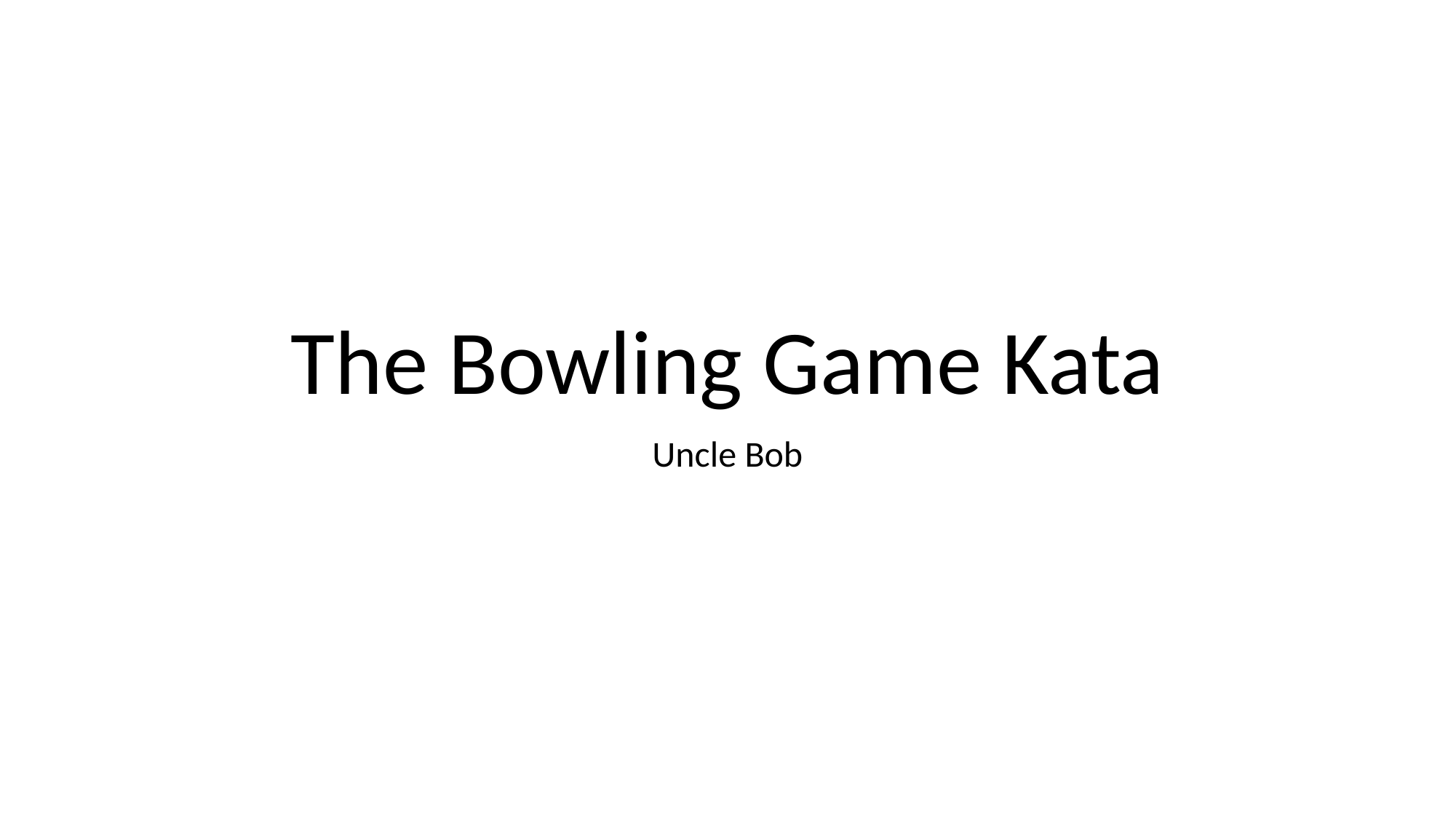

# The Bowling Game Kata
Uncle Bob